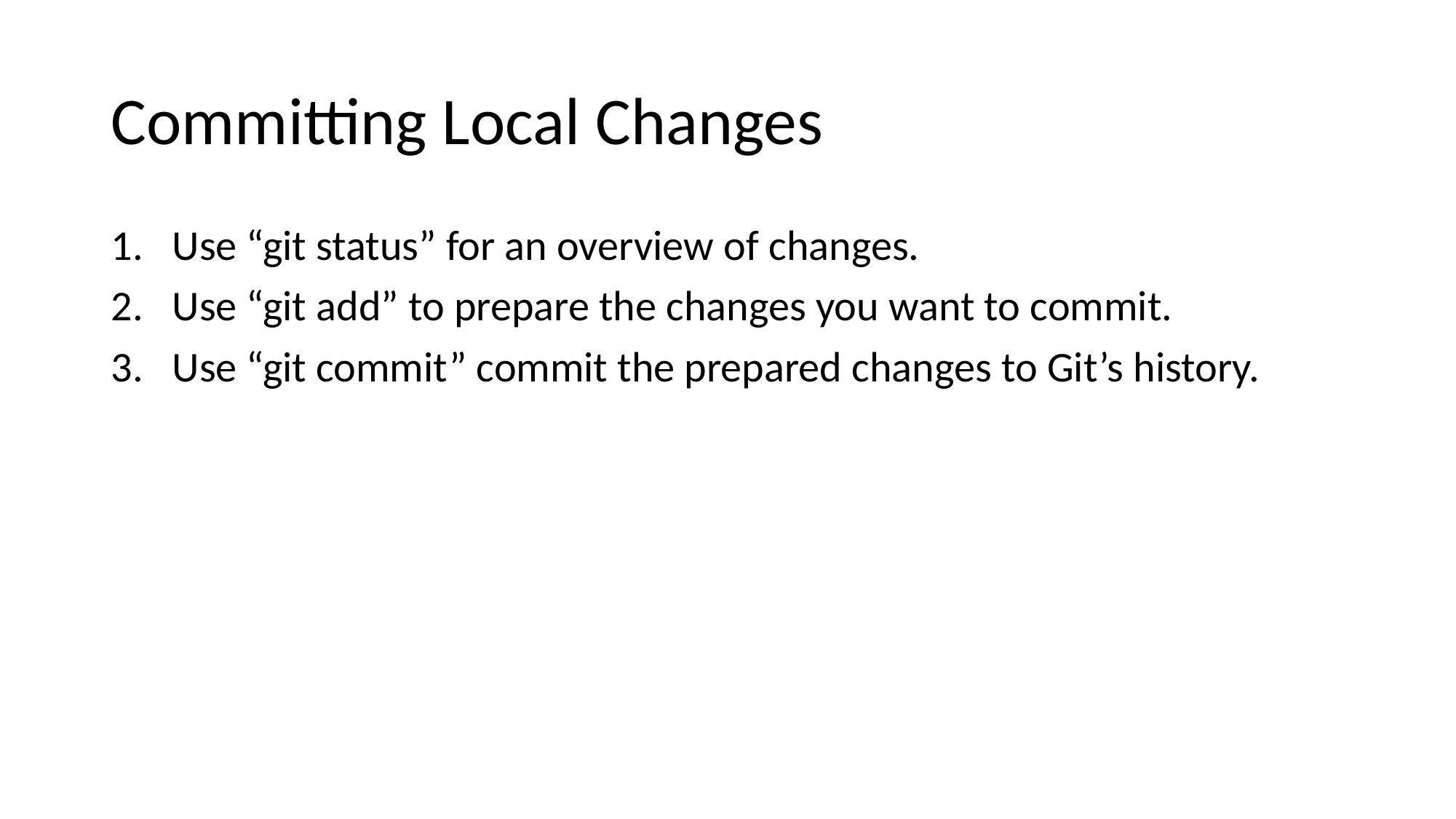

# Committing Local Changes
Use “git status” for an overview of changes.
Use “git add” to prepare the changes you want to commit.
Use “git commit” commit the prepared changes to Git’s history.